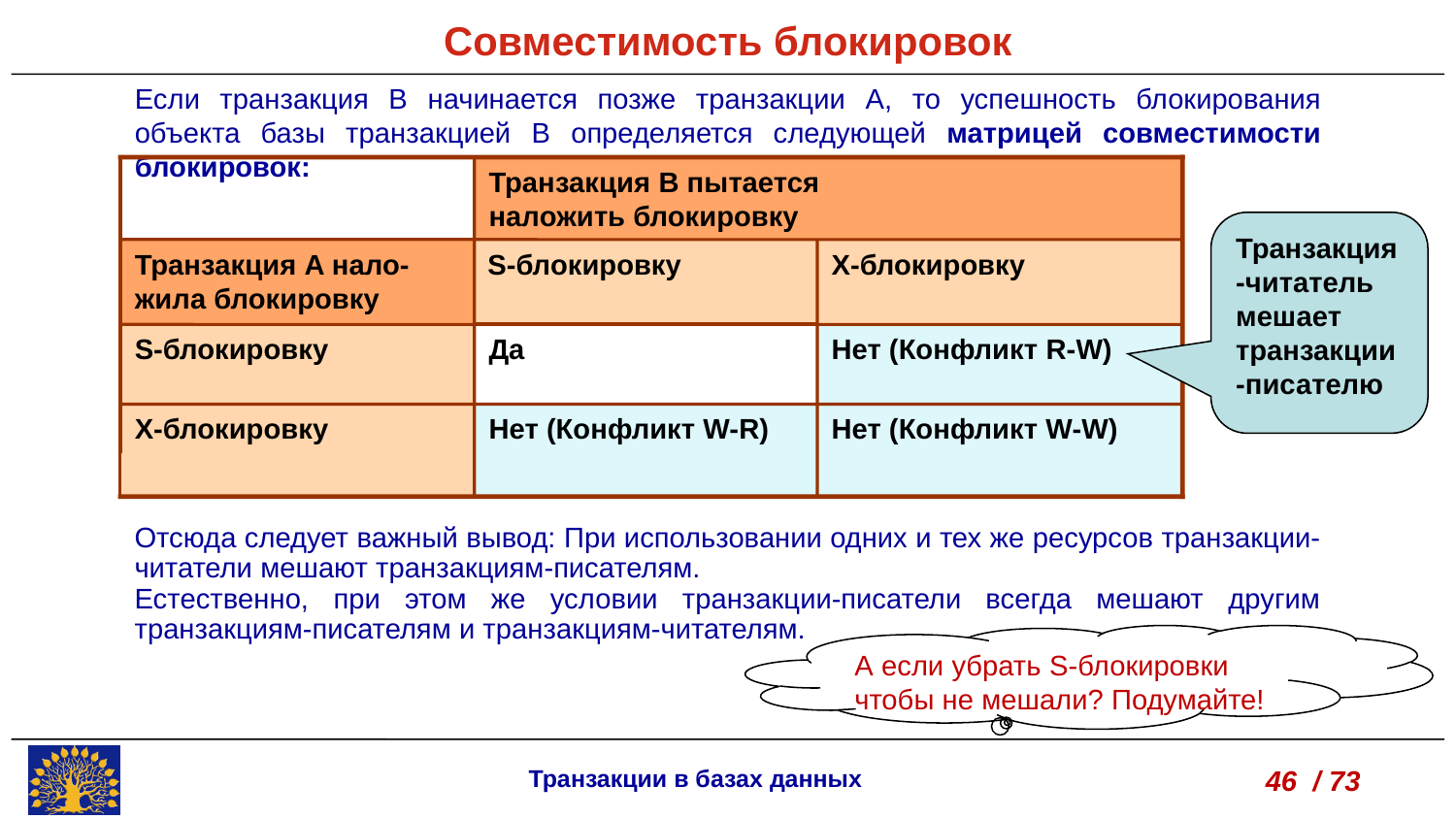

Совместимость блокировок
Если транзакция B начинается позже транзакции A, то успешность блокирования объекта базы транзакцией B определяется следующей матрицей совместимости блокировок:

Транзакция B пытается
наложить блокировку

Транзакция A нало-жила блокировку

X-блокировку

S-блокировку

Да
Нет (Конфликт R-W)
X-блокировку

Нет (Конфликт W-R)
Нет (Конфликт W-W)

Транзакция-читатель
мешает транзакции-писателю
S-блокировку
Отсюда следует важный вывод: При использовании одних и тех же ресурсов транзакции-читатели мешают транзакциям-писателям.
Естественно, при этом же условии транзакции-писатели всегда мешают другим транзакциям-писателям и транзакциям-читателям.
А если убрать S-блокировки чтобы не мешали? Подумайте!